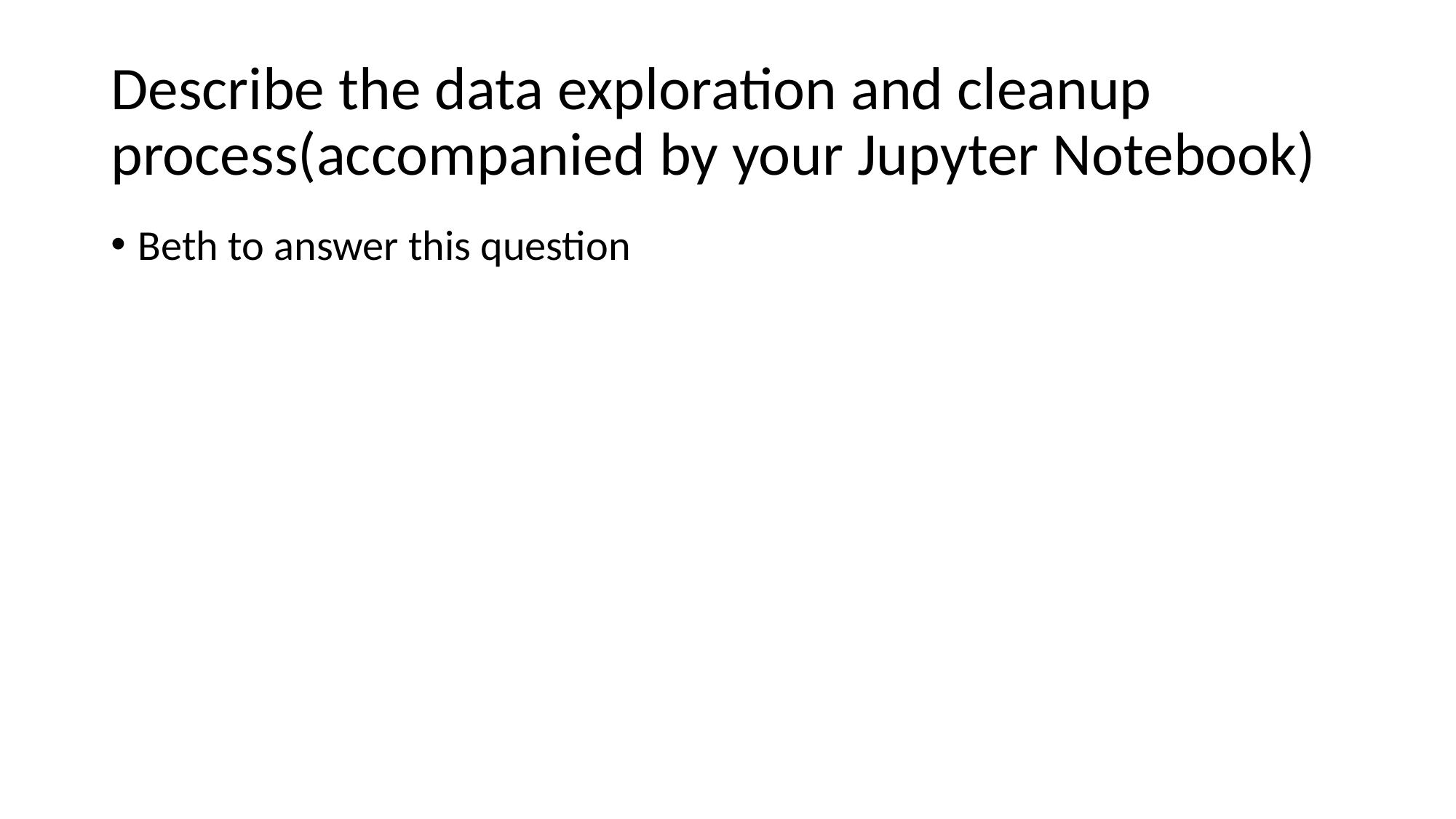

# Describe the data exploration and cleanup process(accompanied by your Jupyter Notebook)
Beth to answer this question